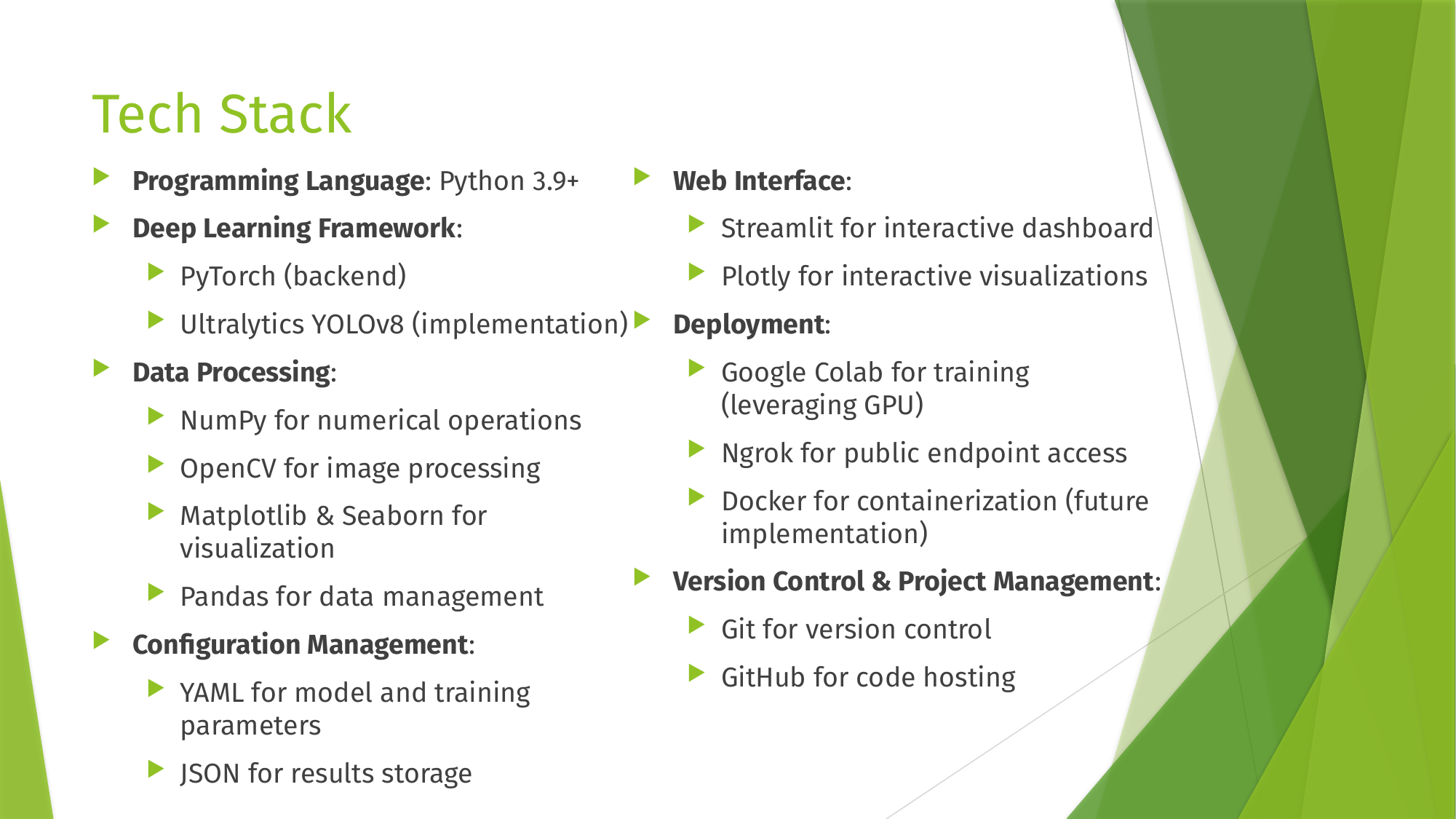

# Tech Stack
Programming Language: Python 3.9+
Deep Learning Framework:
PyTorch (backend)
Ultralytics YOLOv8 (implementation)
Data Processing:
NumPy for numerical operations
OpenCV for image processing
Matplotlib & Seaborn for visualization
Pandas for data management
Configuration Management:
YAML for model and training parameters
JSON for results storage
Web Interface:
Streamlit for interactive dashboard
Plotly for interactive visualizations
Deployment:
Google Colab for training (leveraging GPU)
Ngrok for public endpoint access
Docker for containerization (future implementation)
Version Control & Project Management:
Git for version control
GitHub for code hosting